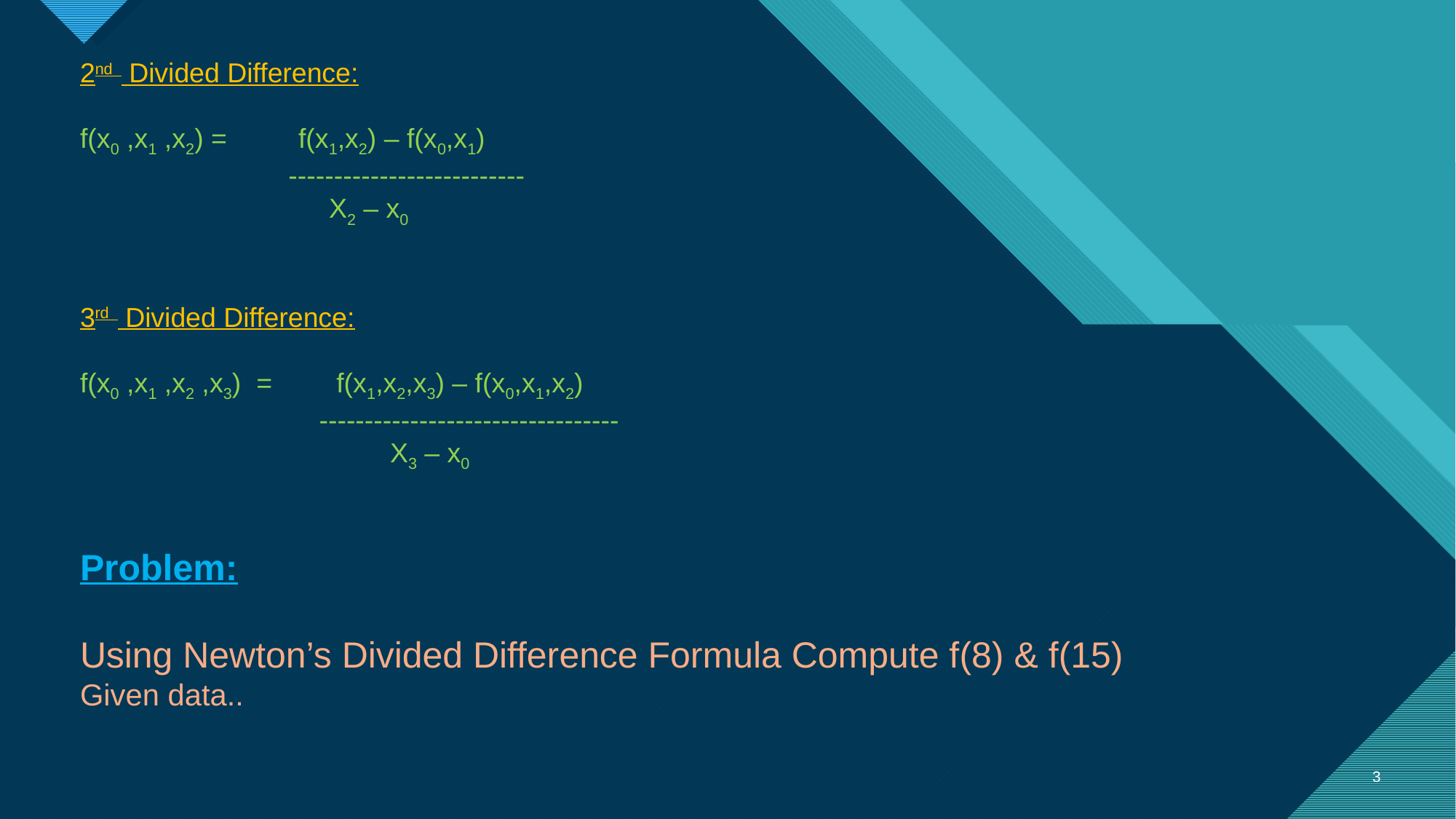

2nd   Divided Difference:

f(x0 ,x1 ,x2) =  	f(x1,x2) – f(x0,x1)
	             --------------------------
   	         	    X2 – x0

3rd   Divided Difference:

f(x0 ,x1 ,x2 ,x3)  =  	     f(x1,x2,x3) – f(x0,x1,x2)
	                 ---------------------------------
   	         	            X3 – x0

Problem:

Using Newton’s Divided Difference Formula Compute f(8) & f(15)
Given data..
3